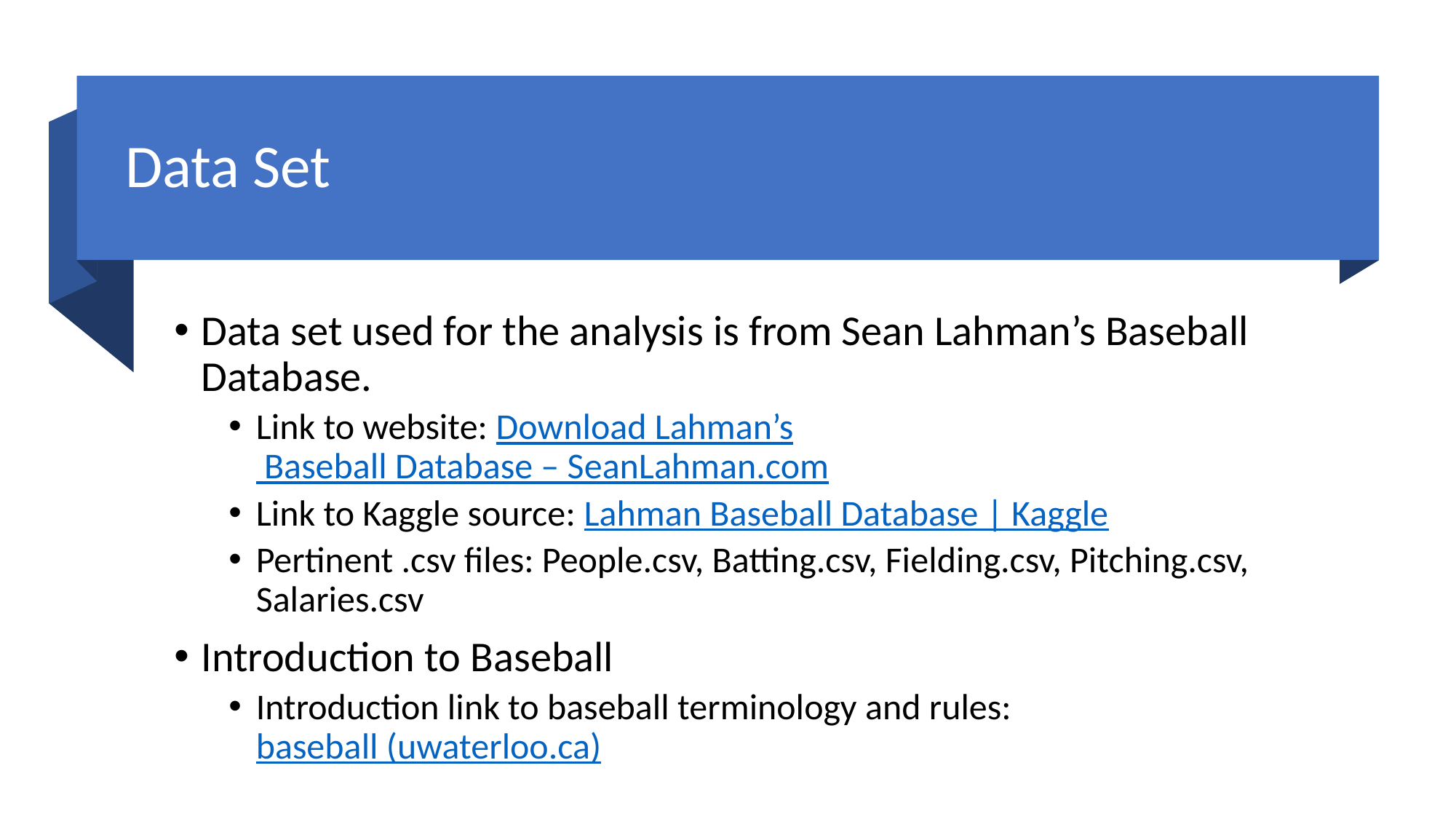

# Data Set

Data set used for the analysis is from Sean Lahman’s Baseball Database.
Link to website: Download Lahman’s Baseball Database – SeanLahman.com
Link to Kaggle source: Lahman Baseball Database | Kaggle
Pertinent .csv files: People.csv, Batting.csv, Fielding.csv, Pitching.csv, Salaries.csv
Introduction to Baseball
Introduction link to baseball terminology and rules: baseball (uwaterloo.ca)